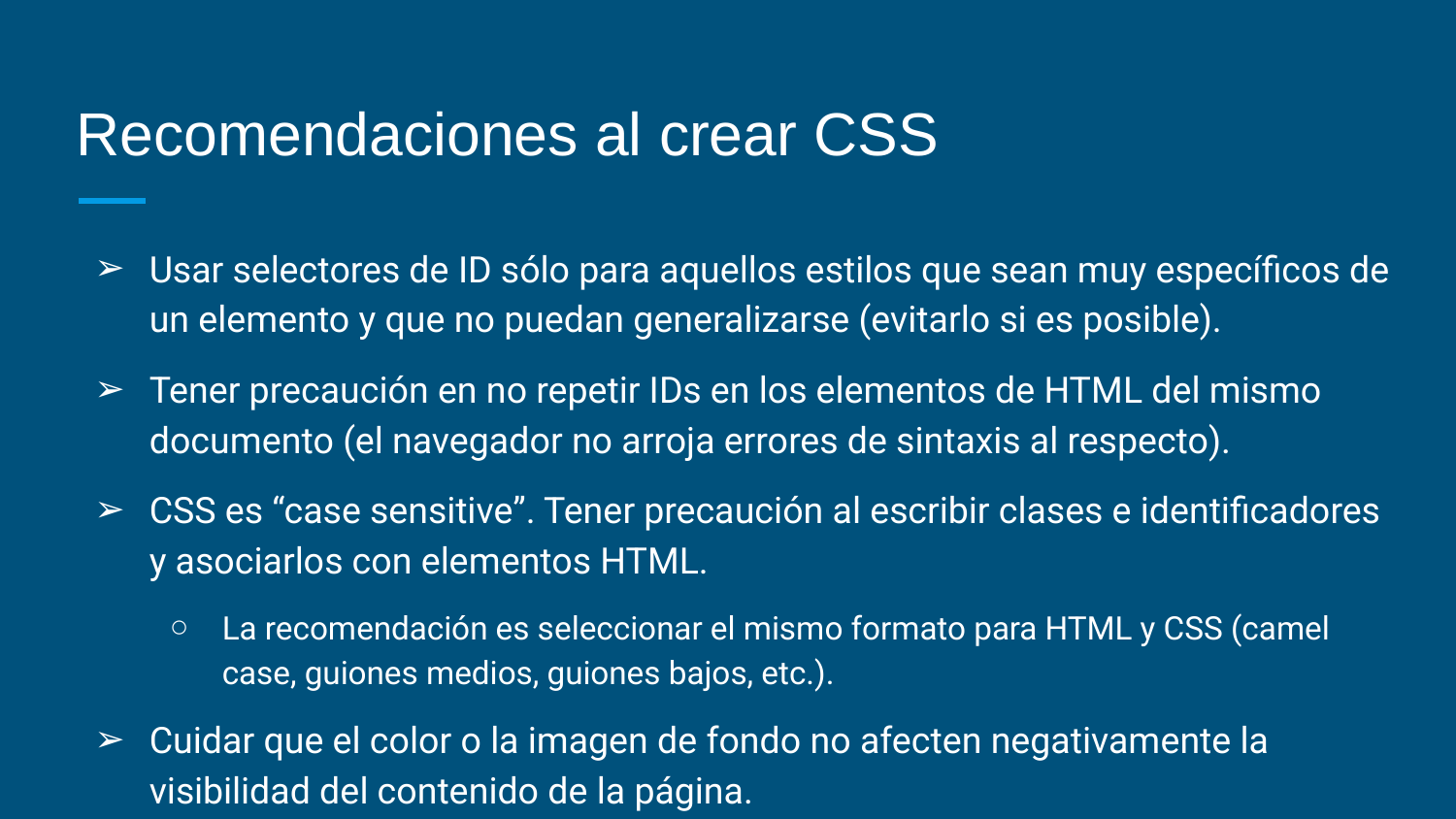

# Recomendaciones al crear CSS
Usar selectores de ID sólo para aquellos estilos que sean muy específicos de un elemento y que no puedan generalizarse (evitarlo si es posible).
Tener precaución en no repetir IDs en los elementos de HTML del mismo documento (el navegador no arroja errores de sintaxis al respecto).
CSS es “case sensitive”. Tener precaución al escribir clases e identificadores y asociarlos con elementos HTML.
La recomendación es seleccionar el mismo formato para HTML y CSS (camel case, guiones medios, guiones bajos, etc.).
Cuidar que el color o la imagen de fondo no afecten negativamente la visibilidad del contenido de la página.